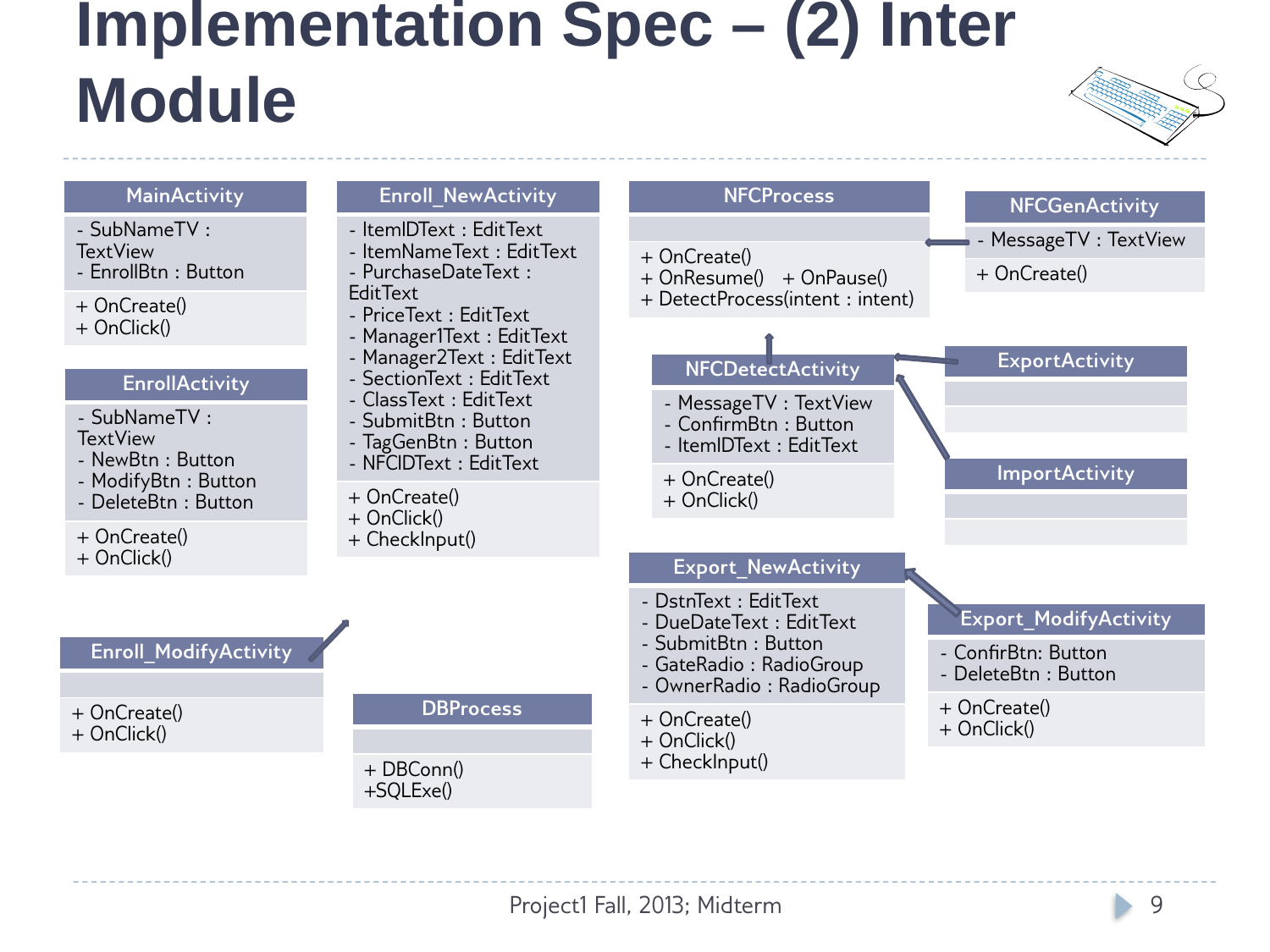

# Implementation Spec – (2) Inter Module
| MainActivity |
| --- |
| - SubNameTV : TextView - EnrollBtn : Button |
| + OnCreate() + OnClick() |
| Enroll\_NewActivity |
| --- |
| - ItemIDText : EditText - ItemNameText : EditText - PurchaseDateText : EditText - PriceText : EditText - Manager1Text : EditText - Manager2Text : EditText - SectionText : EditText - ClassText : EditText - SubmitBtn : Button - TagGenBtn : Button - NFCIDText : EditText |
| + OnCreate() + OnClick() + CheckInput() |
| NFCProcess |
| --- |
|  |
| + OnCreate() + OnResume() + OnPause() + DetectProcess(intent : intent) |
| NFCGenActivity |
| --- |
| - MessageTV : TextView |
| + OnCreate() |

| ExportActivity |
| --- |
|  |
|  |
| NFCDetectActivity |
| --- |
| - MessageTV : TextView - ConfirmBtn : Button - ItemIDText : EditText |
| + OnCreate() + OnClick() |

| EnrollActivity |
| --- |
| - SubNameTV : TextView - NewBtn : Button - ModifyBtn : Button - DeleteBtn : Button |
| + OnCreate() + OnClick() |

| ImportActivity |
| --- |
|  |
|  |
| Export\_NewActivity |
| --- |
| - DstnText : EditText - DueDateText : EditText - SubmitBtn : Button - GateRadio : RadioGroup - OwnerRadio : RadioGroup |
| + OnCreate() + OnClick() + CheckInput() |

| Export\_ModifyActivity |
| --- |
| - ConfirBtn: Button - DeleteBtn : Button |
| + OnCreate() + OnClick() |
| Enroll\_ModifyActivity |
| --- |
|  |
| + OnCreate() + OnClick() |

| DBProcess |
| --- |
|  |
| + DBConn() +SQLExe() |
Project1 Fall, 2013; Midterm
9